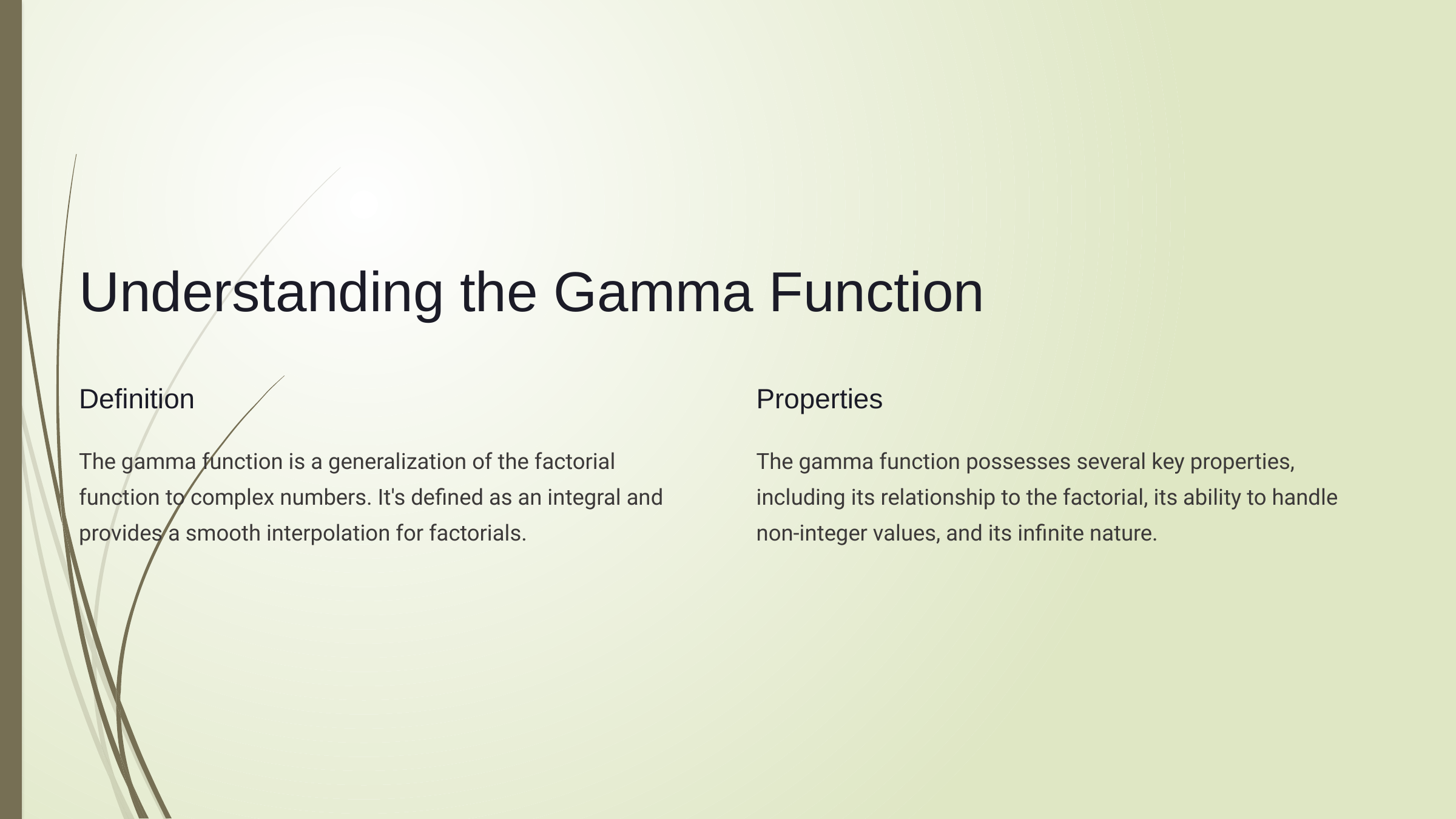

Understanding the Gamma Function
Definition
Properties
The gamma function is a generalization of the factorial function to complex numbers. It's defined as an integral and provides a smooth interpolation for factorials.
The gamma function possesses several key properties, including its relationship to the factorial, its ability to handle non-integer values, and its infinite nature.